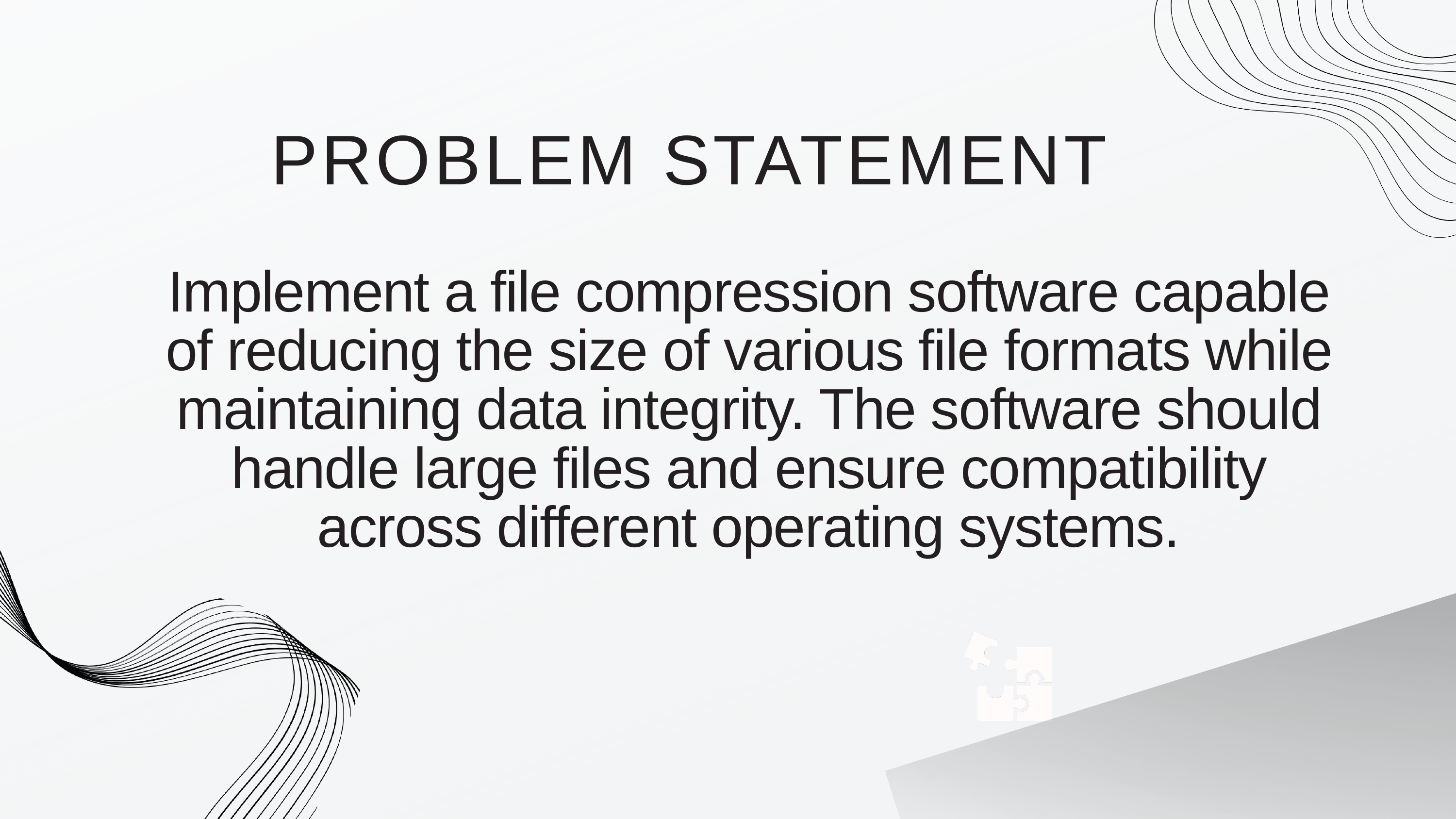

PROBLEM STATEMENT
Implement a file compression software capable of reducing the size of various file formats while maintaining data integrity. The software should handle large files and ensure compatibility across different operating systems.